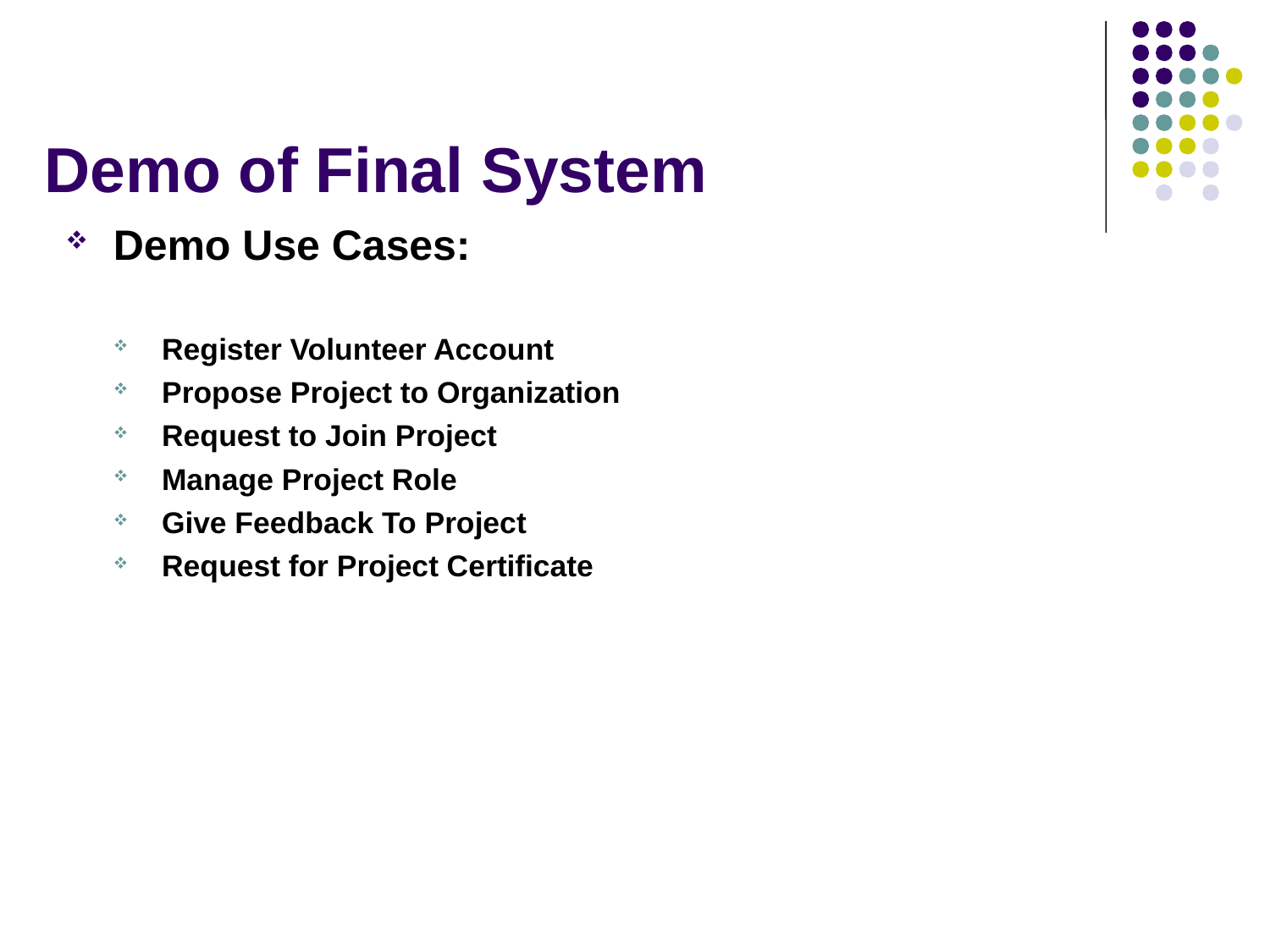

# Demo of Final System
Demo Use Cases:

Register Volunteer Account
Propose Project to Organization
Request to Join Project
Manage Project Role
Give Feedback To Project
Request for Project Certificate